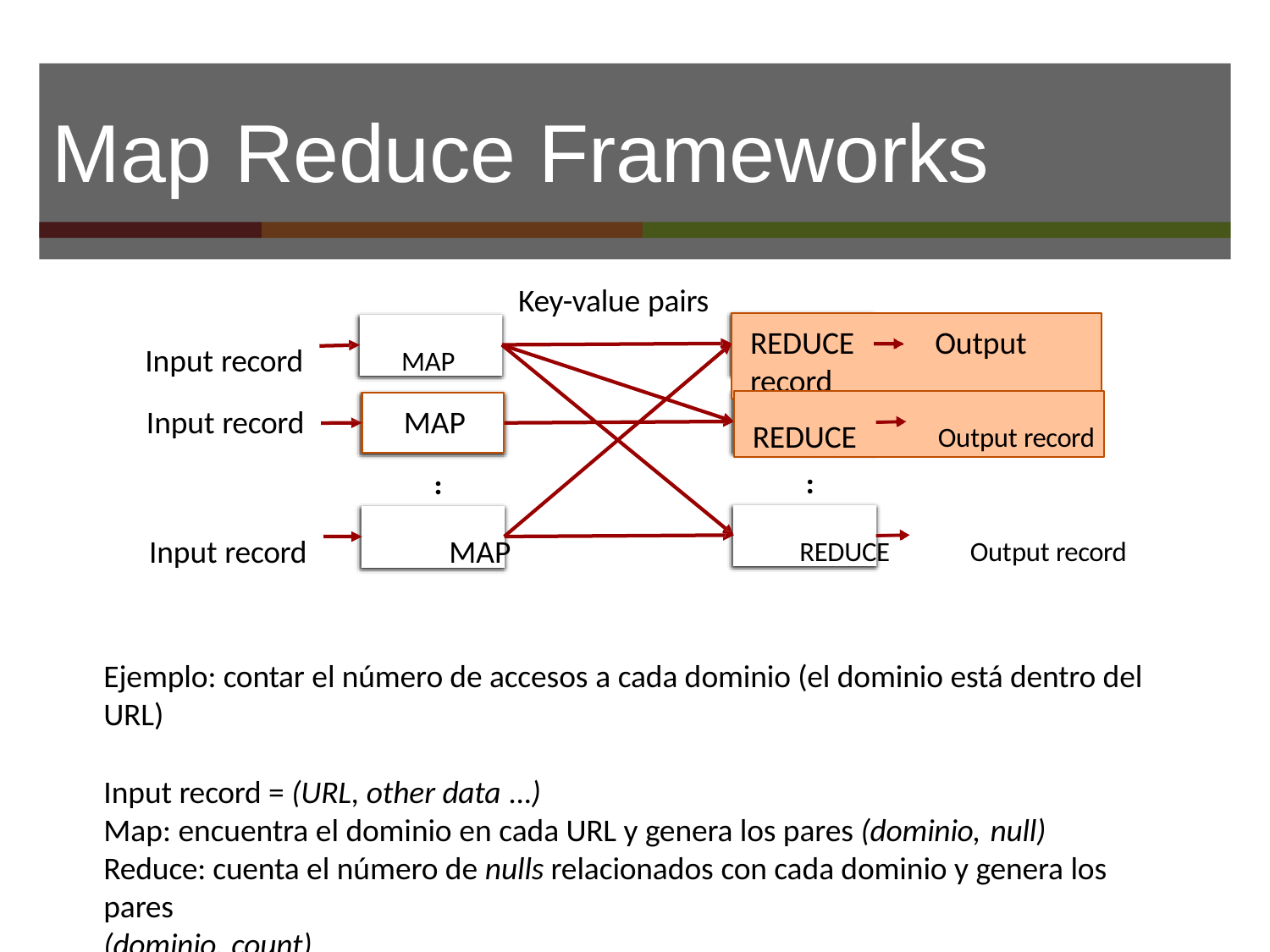

# Map Reduce Frameworks
Key-value pairs

REDUCE	Output record
Input record	MAP

REDUCE	Output record

Input record	MAP

.
.
.
.

Input record	MAP	REDUCE	Output record

Ejemplo: contar el número de accesos a cada dominio (el dominio está dentro del  URL)

Input record = (URL, other data …)
Map: encuentra el dominio en cada URL y genera los pares (dominio, null)
Reduce: cuenta el número de nulls relacionados con cada dominio y genera los pares
(dominio, count)